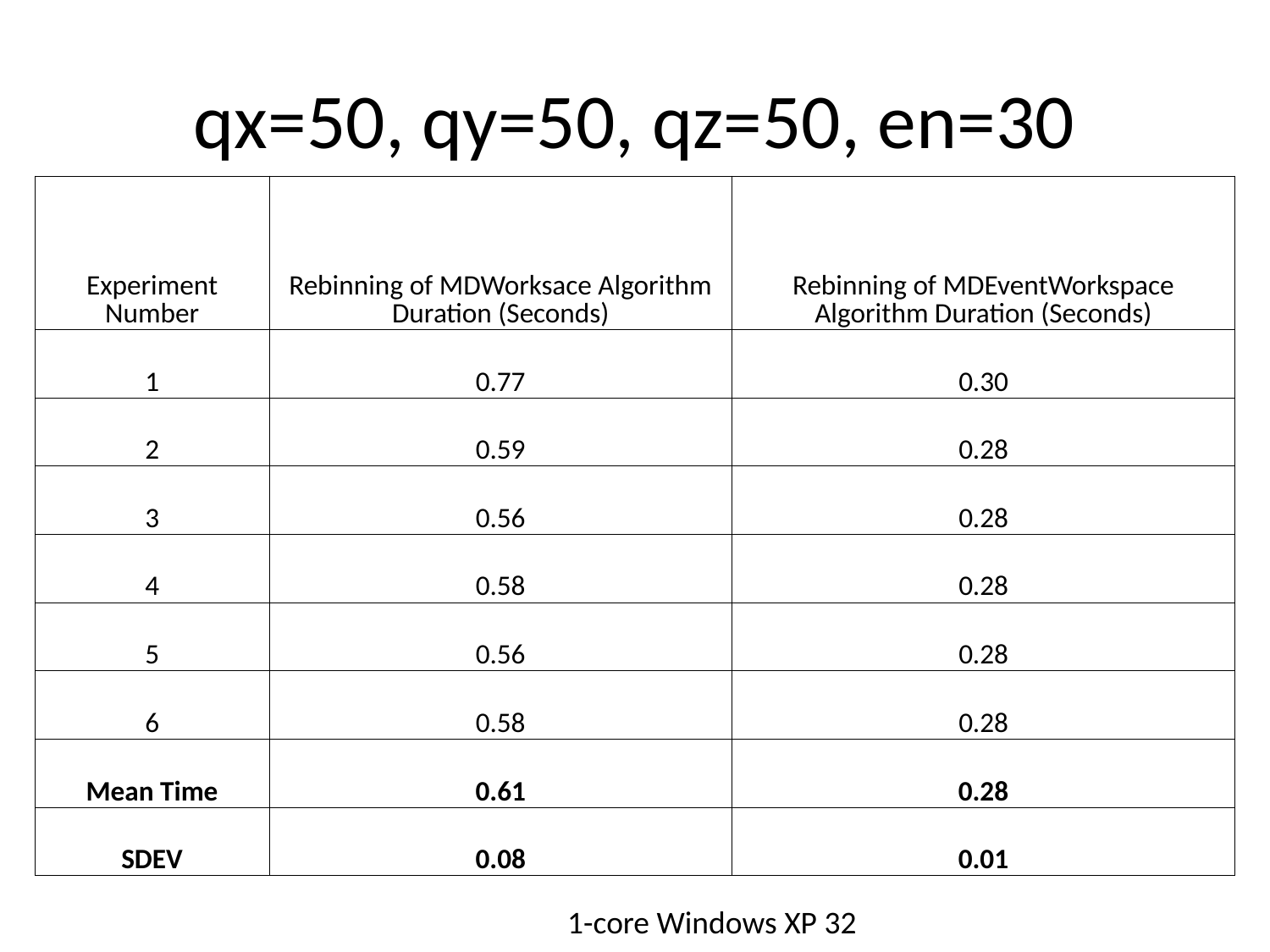

# qx=50, qy=50, qz=50, en=30
| Experiment Number | Rebinning of MDWorksace Algorithm Duration (Seconds) | Rebinning of MDEventWorkspace Algorithm Duration (Seconds) |
| --- | --- | --- |
| 1 | 0.77 | 0.30 |
| 2 | 0.59 | 0.28 |
| 3 | 0.56 | 0.28 |
| 4 | 0.58 | 0.28 |
| 5 | 0.56 | 0.28 |
| 6 | 0.58 | 0.28 |
| Mean Time | 0.61 | 0.28 |
| SDEV | 0.08 | 0.01 |
1-core Windows XP 32